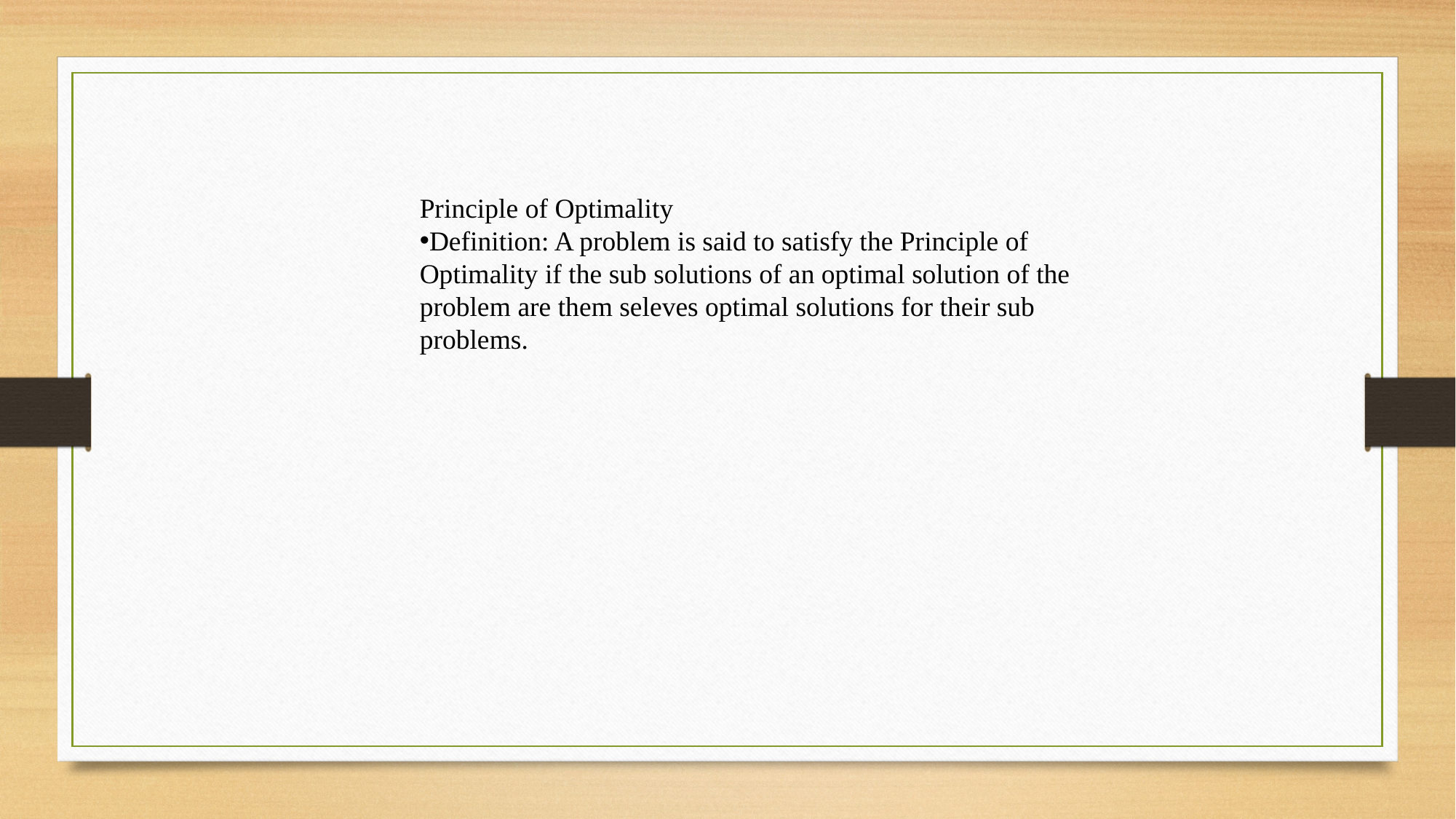

Principle of Optimality
Definition: A problem is said to satisfy the Principle of Optimality if the sub solutions of an optimal solution of the problem are them seleves optimal solutions for their sub problems.